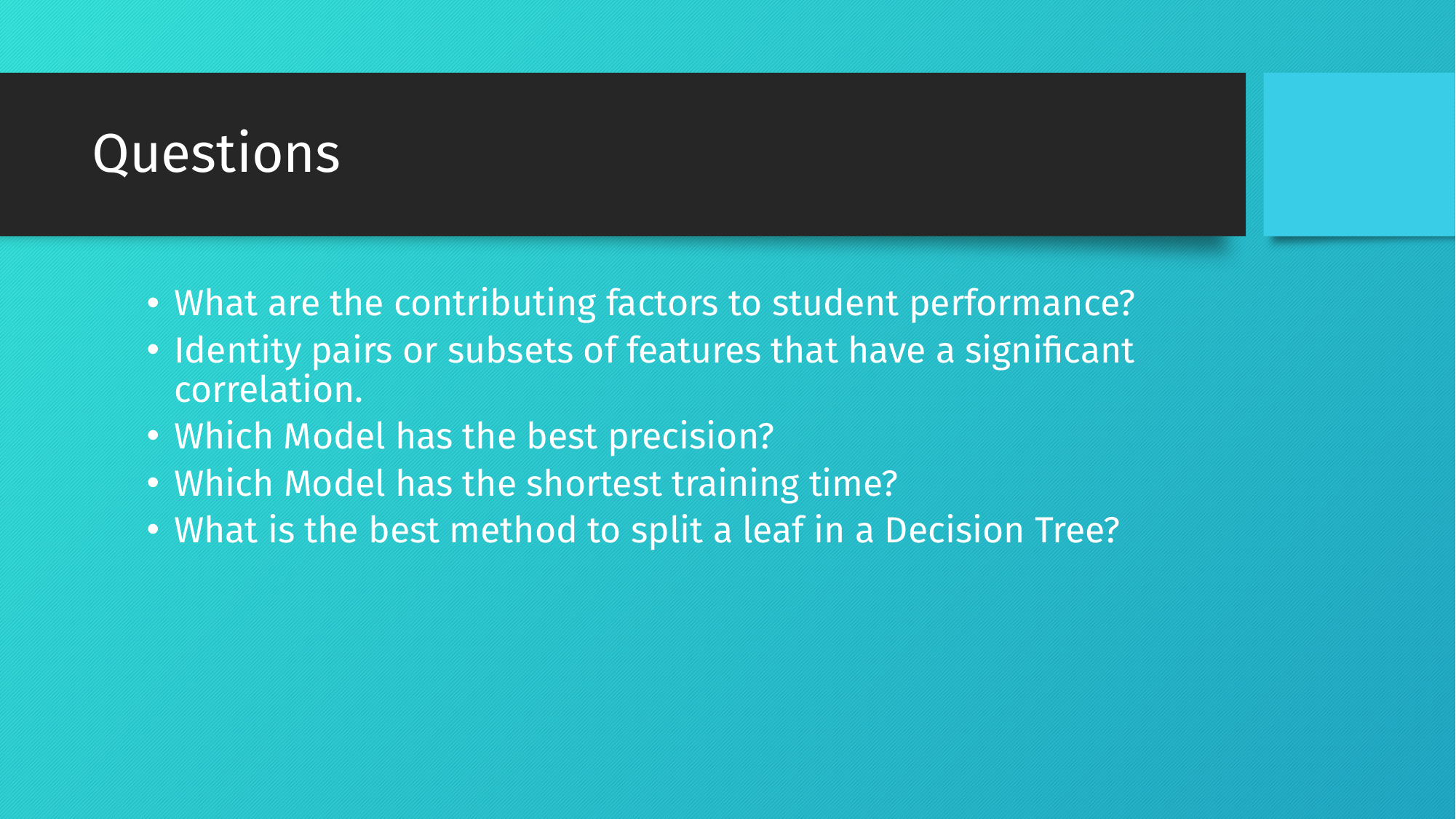

# Questions
What are the contributing factors to student performance?
Identity pairs or subsets of features that have a significant correlation.
Which Model has the best precision?
Which Model has the shortest training time?
What is the best method to split a leaf in a Decision Tree?